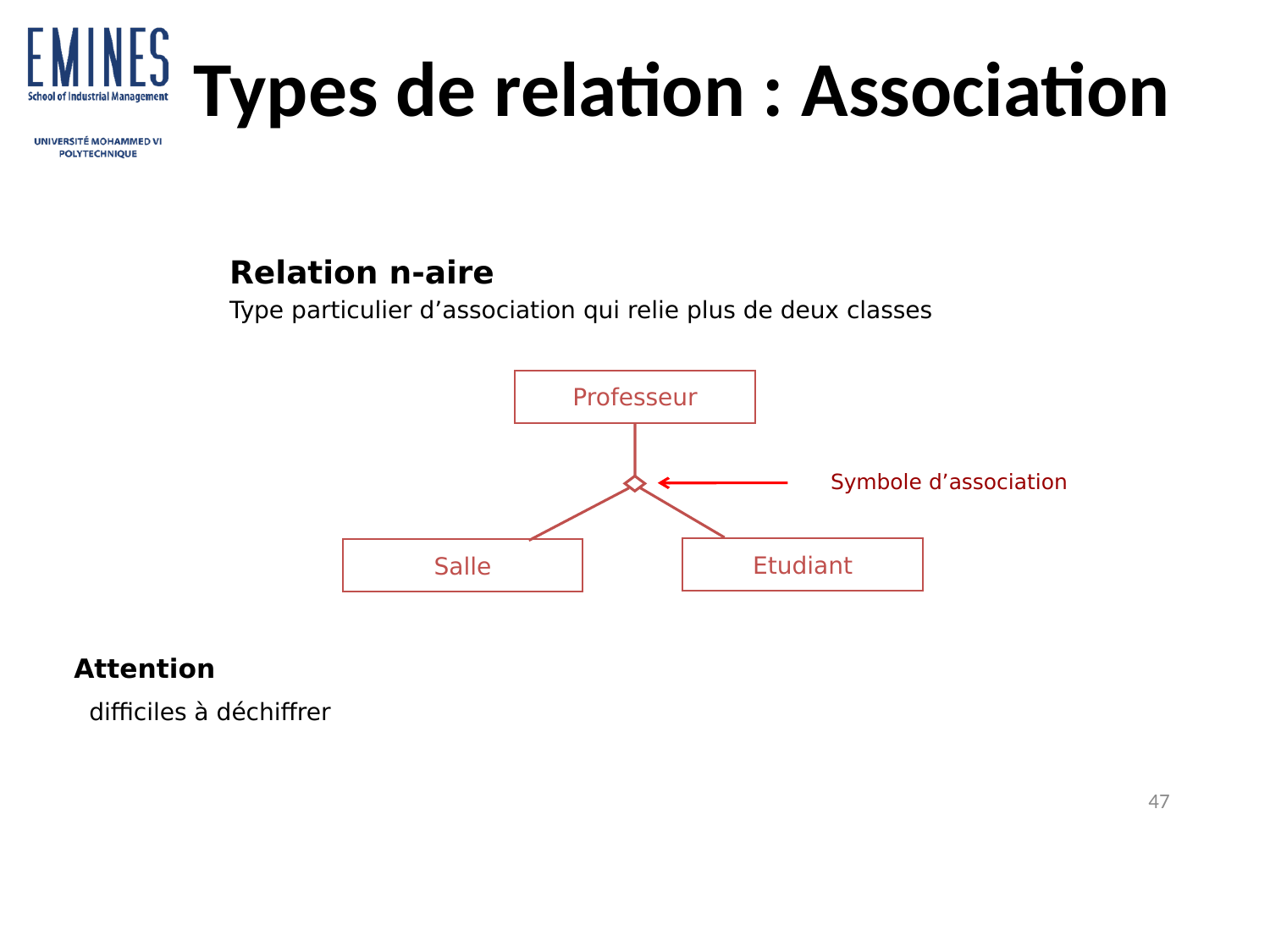

Types de relation : Association
Relation n-aire
Type particulier d’association qui relie plus de deux classes
Professeur

Symbole d’association

Etudiant
Salle
Attention

  difficiles à déchiffrer
47